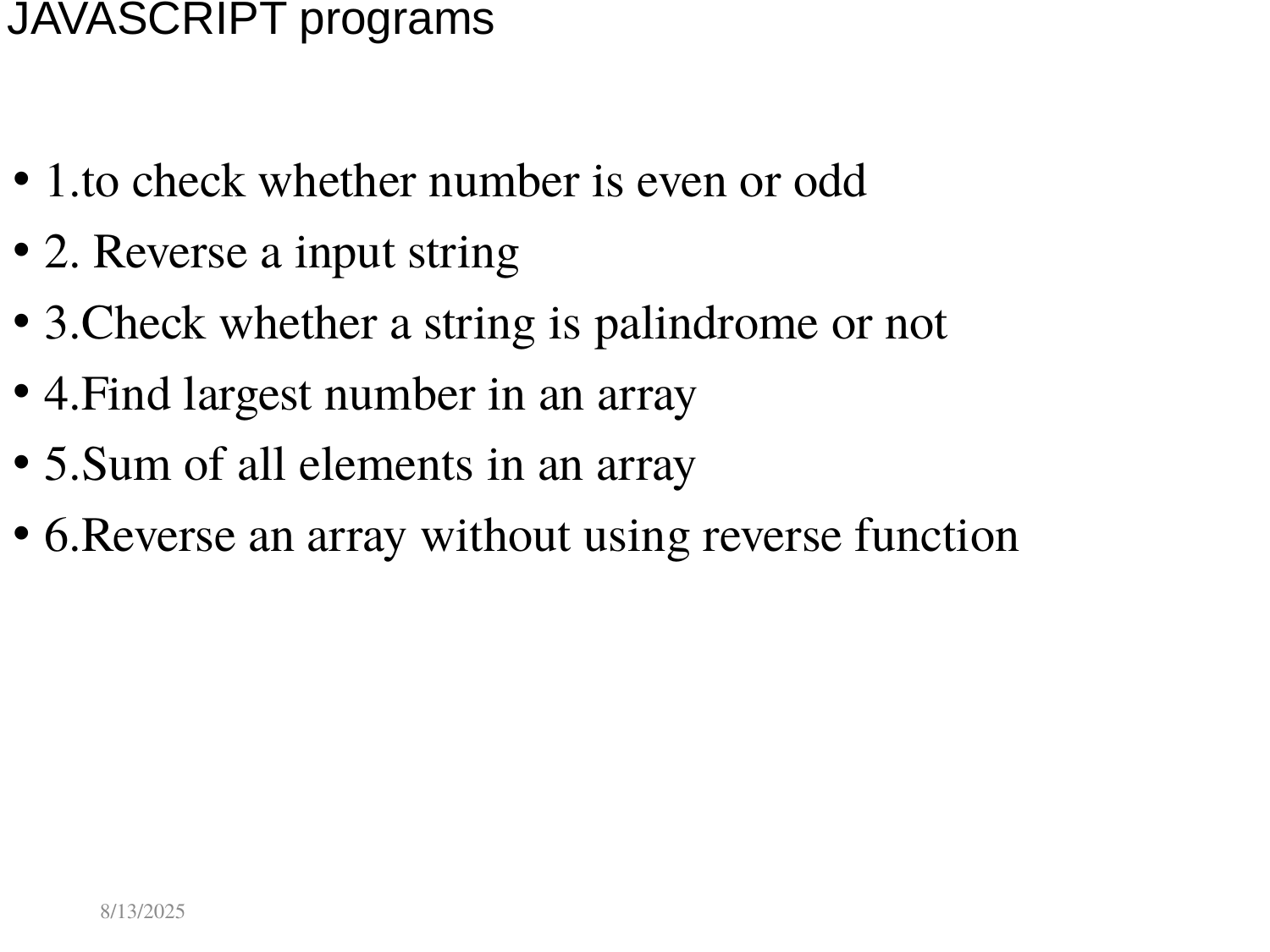

# JAVASCRIPT programs
1.to check whether number is even or odd
2. Reverse a input string
3.Check whether a string is palindrome or not
4.Find largest number in an array
5.Sum of all elements in an array
6.Reverse an array without using reverse function
8/13/2025